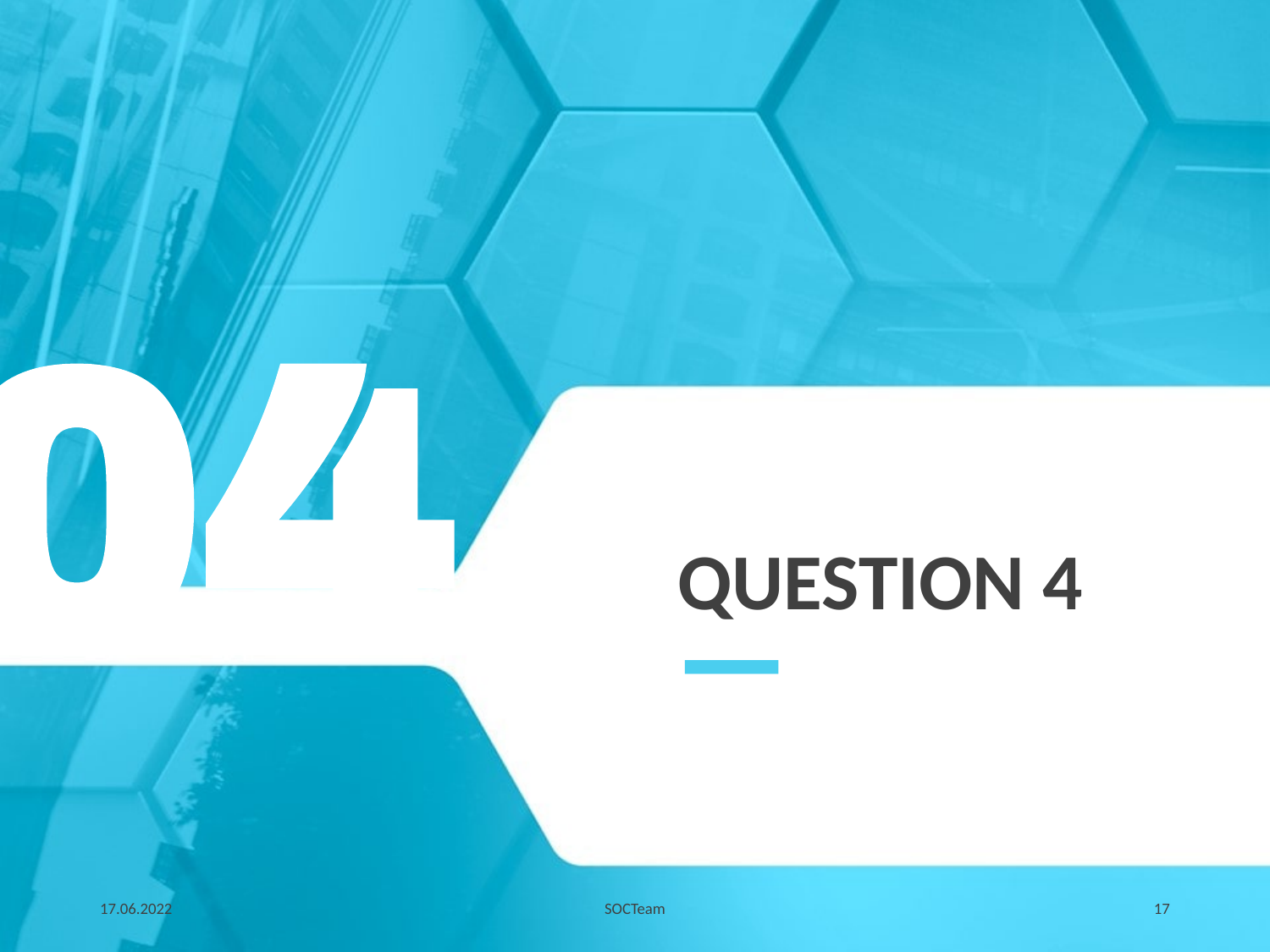

04
# Question 4

17.06.2022
SOCTeam
17